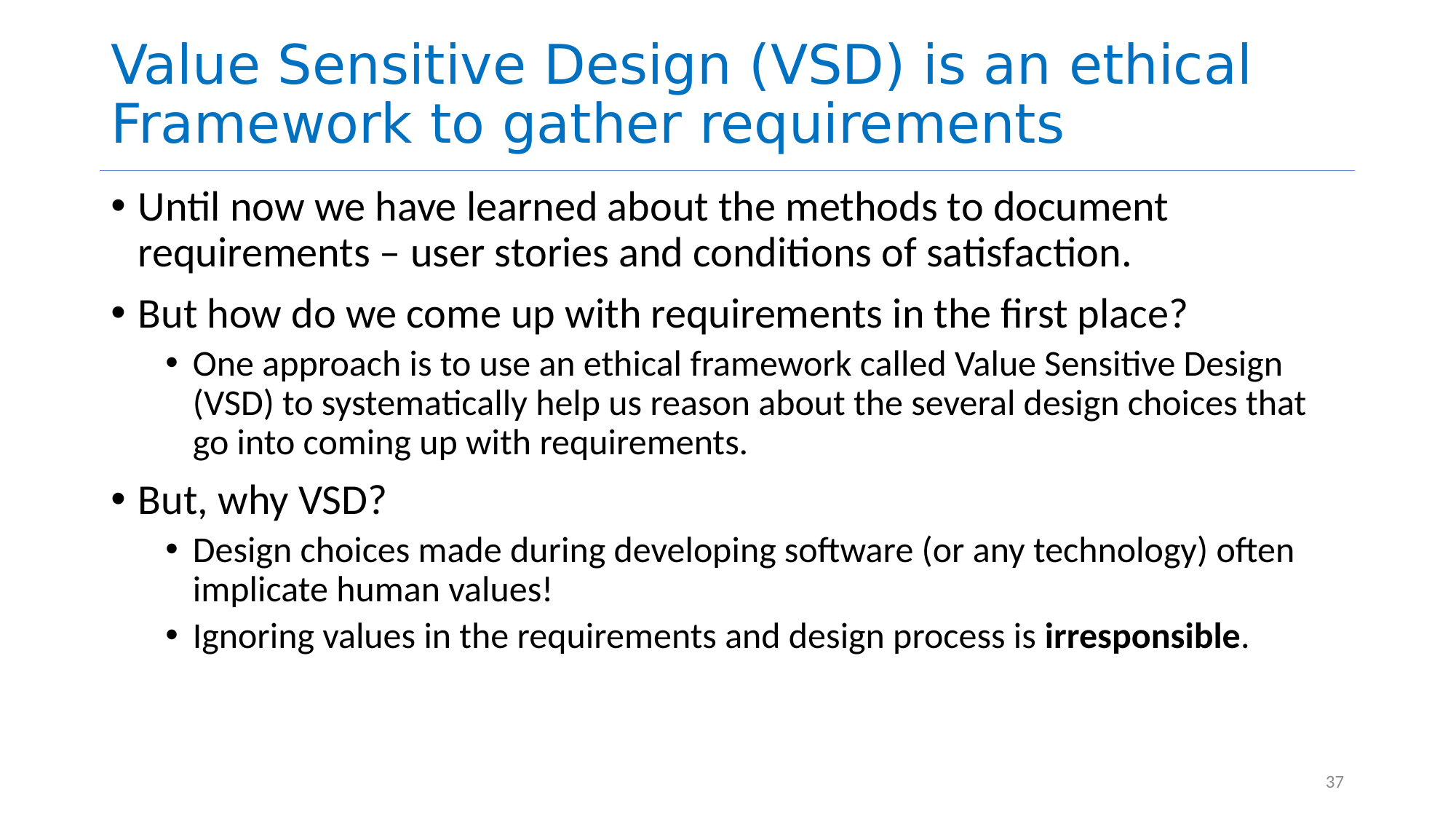

# Value Sensitive Design (VSD) is an ethical Framework to gather requirements
Until now we have learned about the methods to document requirements – user stories and conditions of satisfaction.
But how do we come up with requirements in the first place?
One approach is to use an ethical framework called Value Sensitive Design (VSD) to systematically help us reason about the several design choices that go into coming up with requirements.
But, why VSD?
Design choices made during developing software (or any technology) often implicate human values!
Ignoring values in the requirements and design process is irresponsible.
37